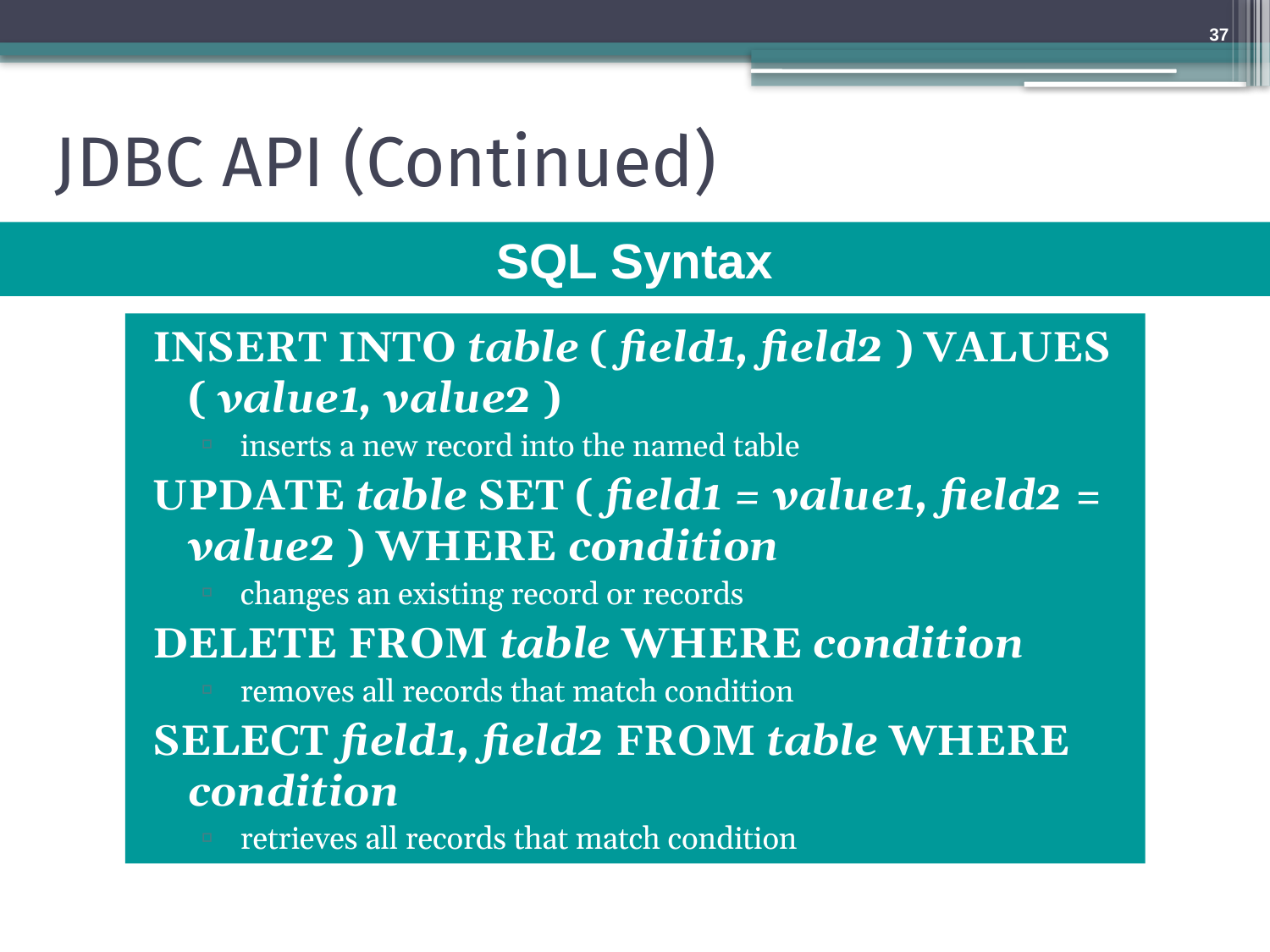

37
# JDBC API (Continued)
IBM
SQL Syntax
INSERT INTO table ( field1, field2 ) VALUES ( value1, value2 )
inserts a new record into the named table
UPDATE table SET ( field1 = value1, field2 = value2 ) WHERE condition
changes an existing record or records
DELETE FROM table WHERE condition
removes all records that match condition
SELECT field1, field2 FROM table WHERE condition
retrieves all records that match condition